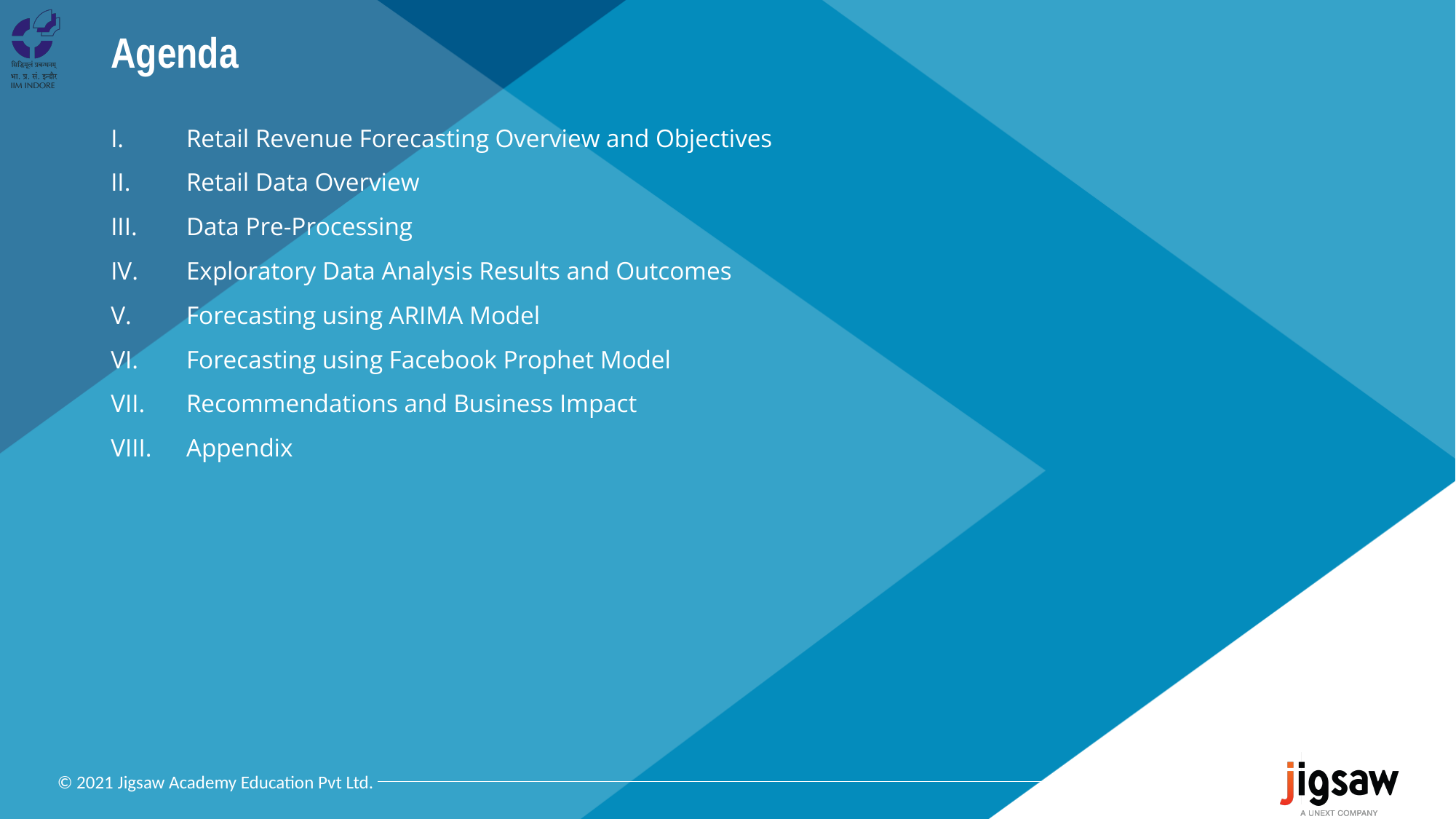

# Agenda
Retail Revenue Forecasting Overview and Objectives
Retail Data Overview
Data Pre-Processing
Exploratory Data Analysis Results and Outcomes
Forecasting using ARIMA Model
Forecasting using Facebook Prophet Model
Recommendations and Business Impact
Appendix